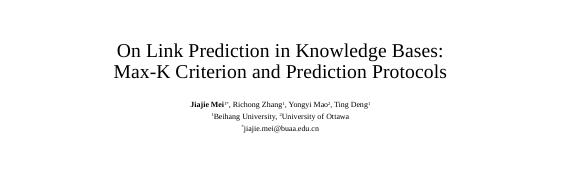

# On Link Prediction in Knowledge Bases: Max-K Criterion and Prediction Protocols
Jiajie Mei1*, Richong Zhang1, Yongyi Mao2, Ting Deng1
1Beihang University, 2University of Ottawa
*jiajie.mei@buaa.edu.cn